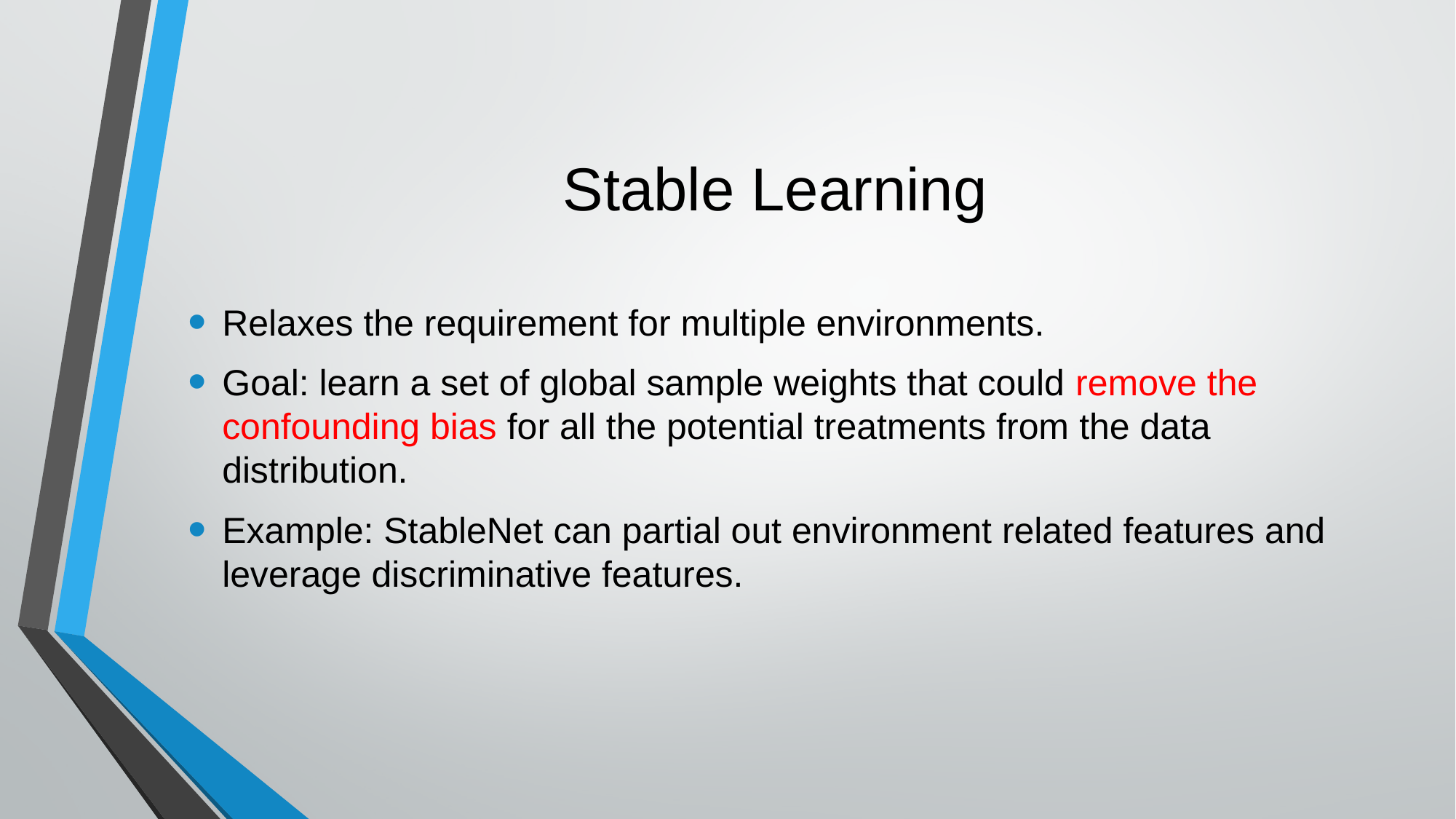

# Stable Learning
Relaxes the requirement for multiple environments.
Goal: learn a set of global sample weights that could remove the confounding bias for all the potential treatments from the data distribution.
Example: StableNet can partial out environment related features and leverage discriminative features.